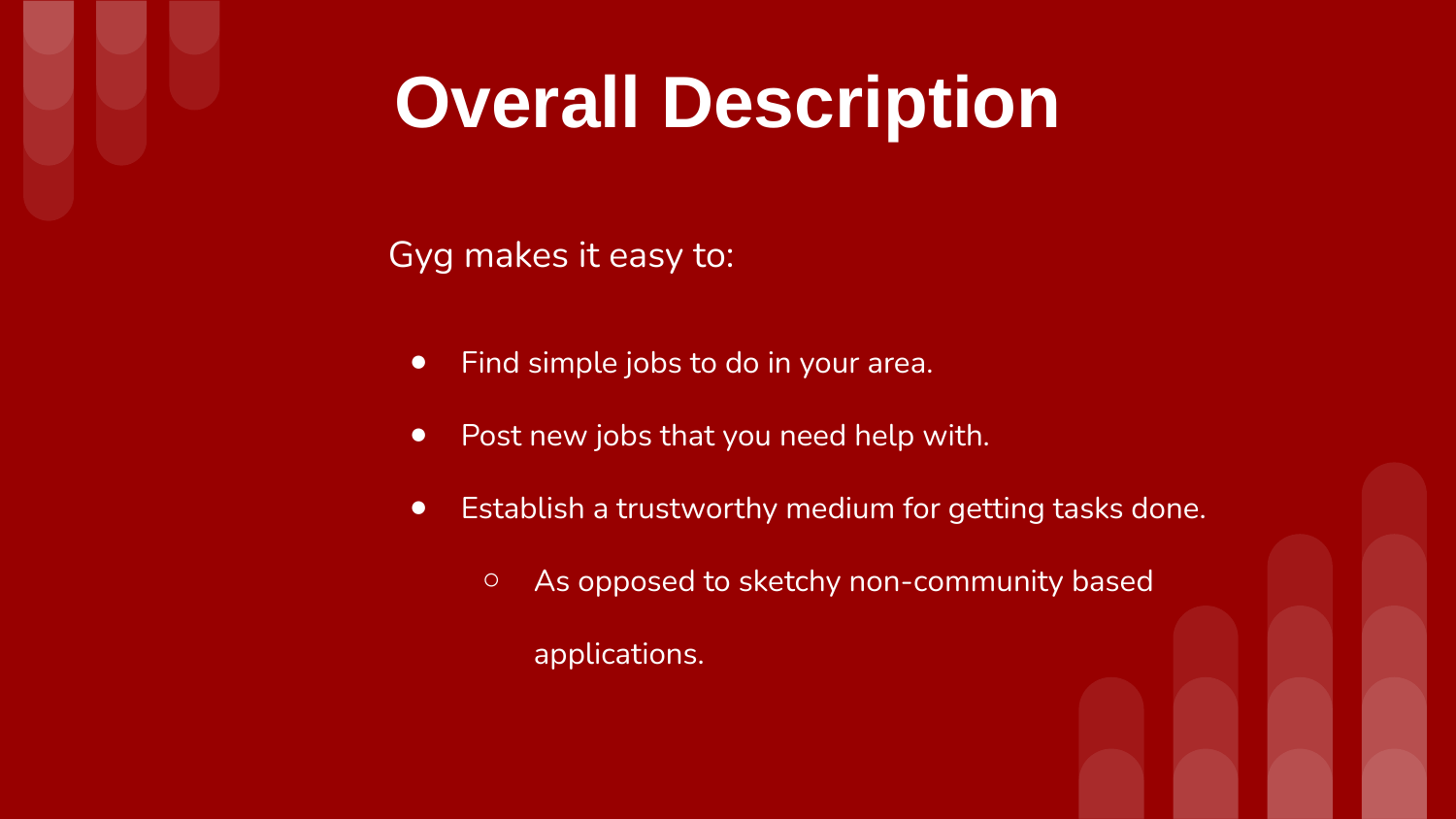

# Overall Description
Gyg makes it easy to:
Find simple jobs to do in your area.
Post new jobs that you need help with.
Establish a trustworthy medium for getting tasks done.
As opposed to sketchy non-community based applications.